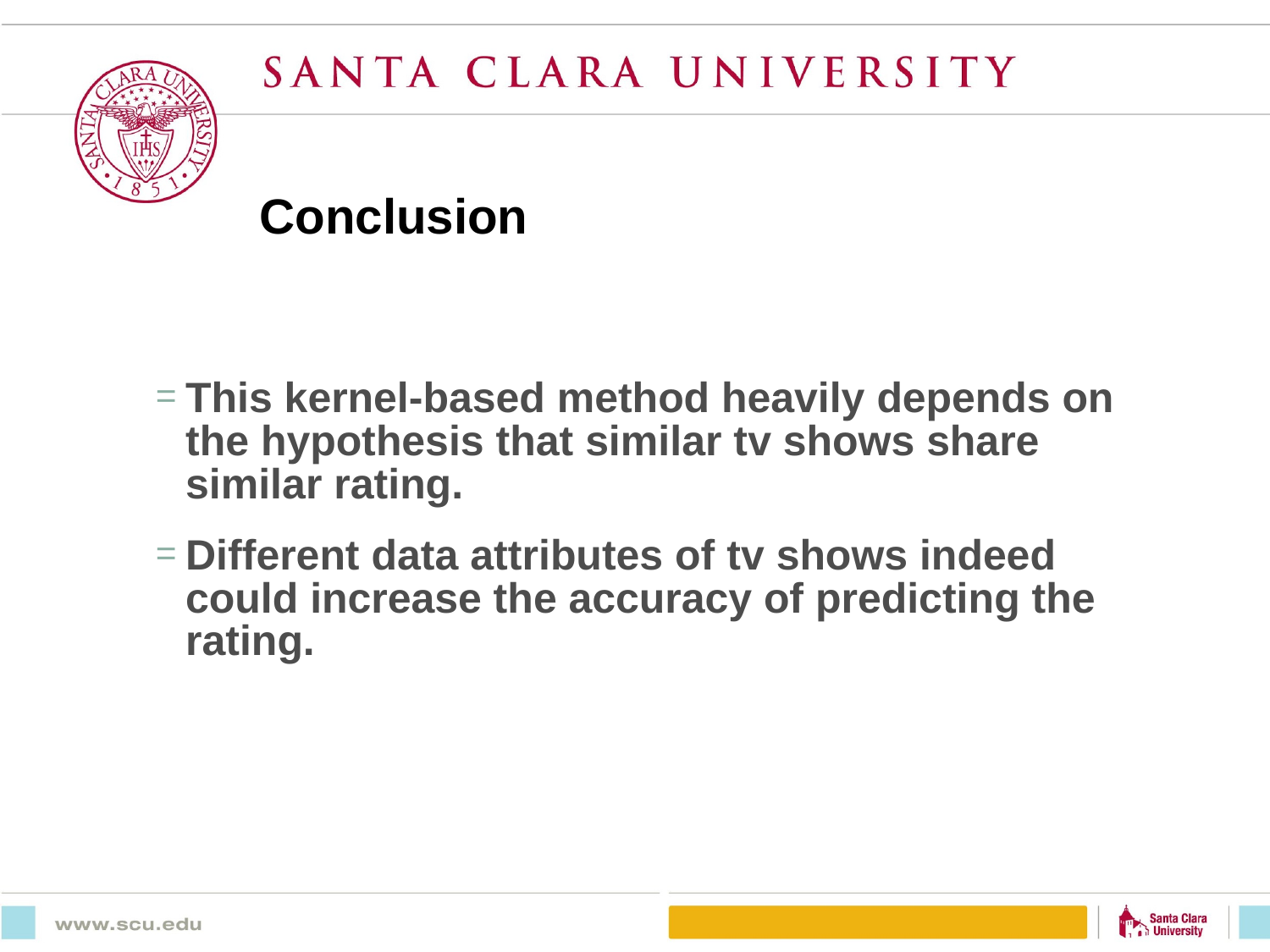

# Conclusion
This kernel-based method heavily depends on the hypothesis that similar tv shows share similar rating.
Different data attributes of tv shows indeed could increase the accuracy of predicting the rating.